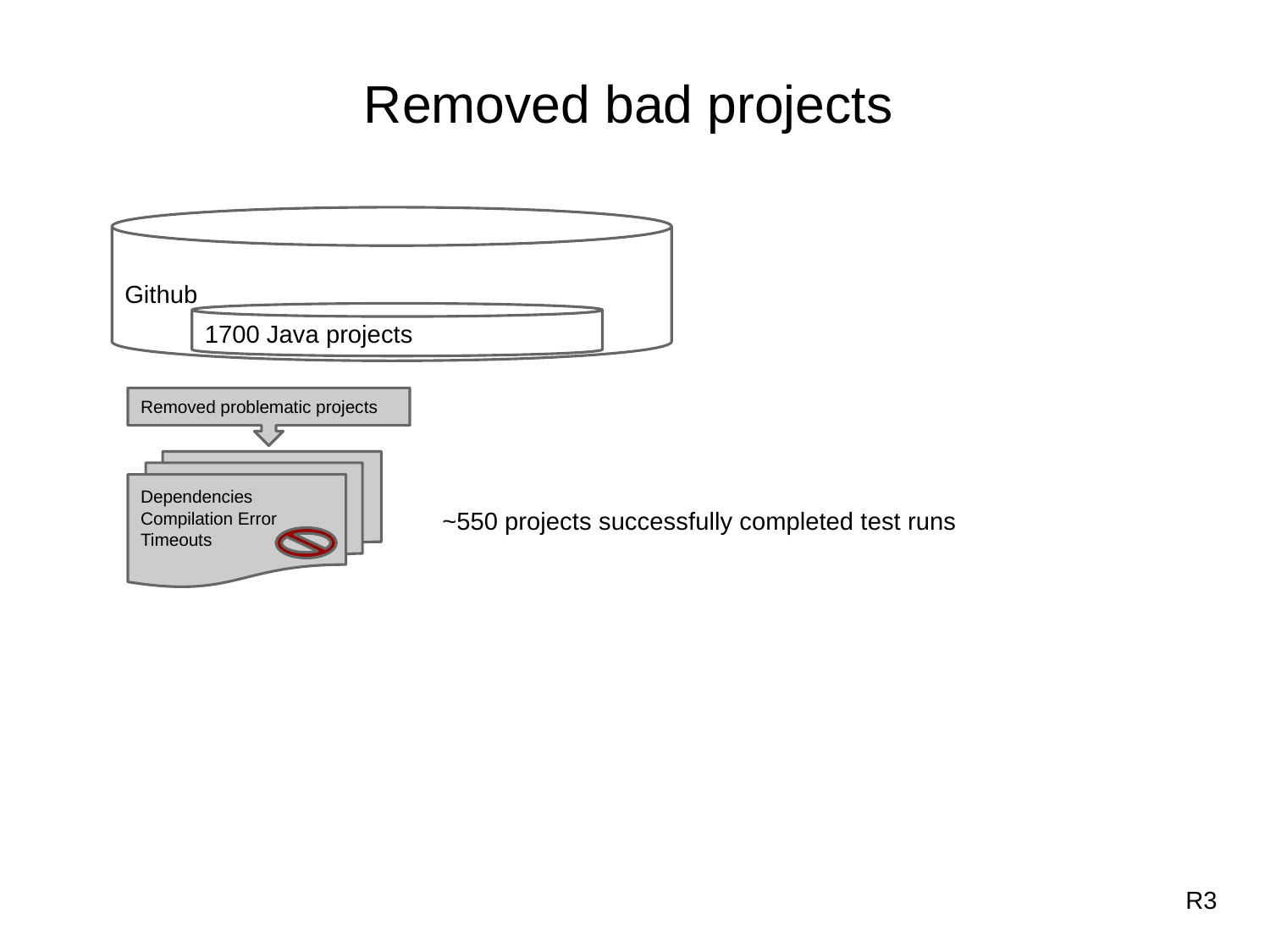

Removed bad projects
Github
1700 Java projects
Removed problematic projects
Dependencies
Compilation Error
Timeouts

~550 projects successfully completed test runs

R3